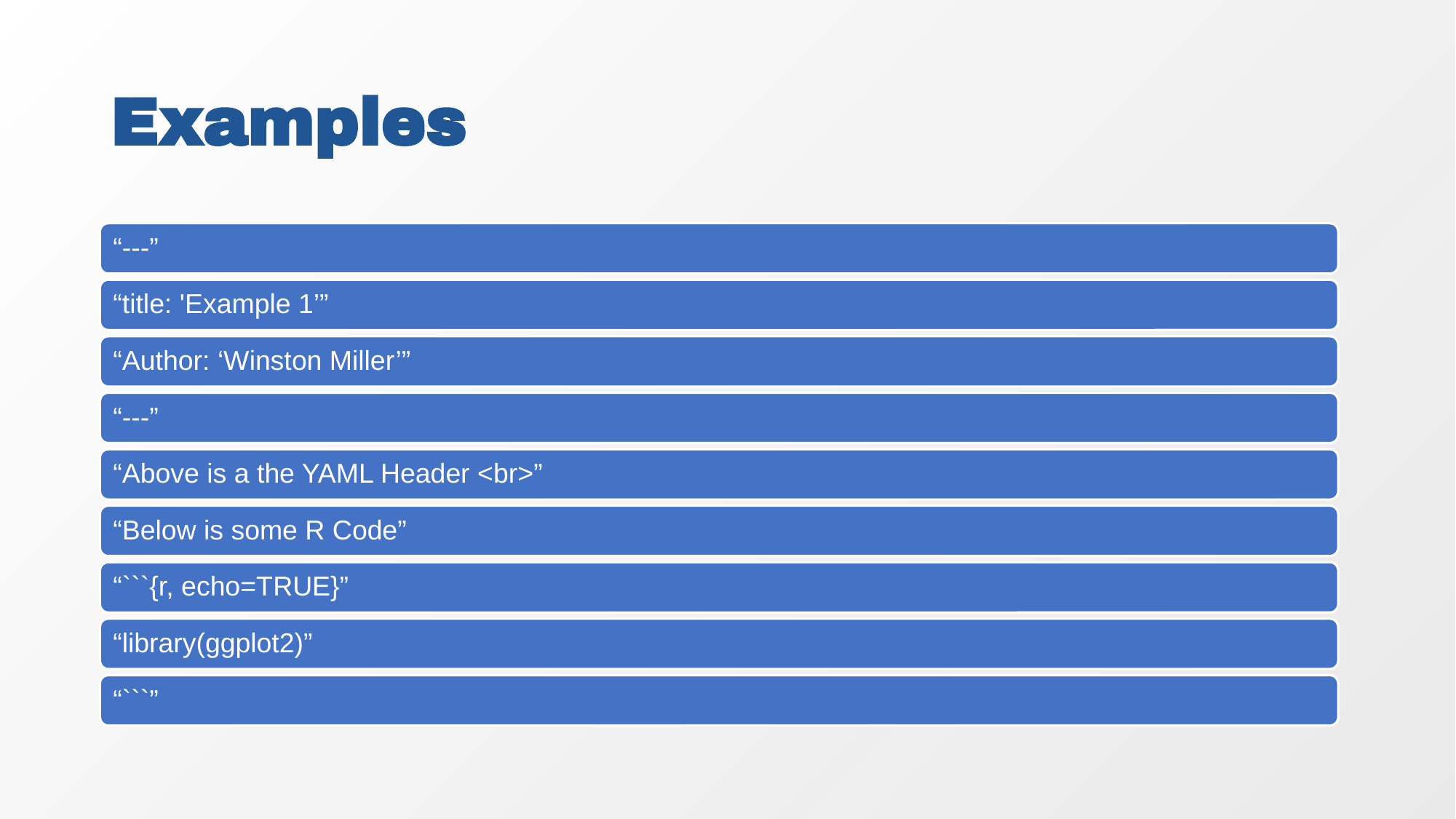

# Examples
“---”
“title: 'Example 1’”
“Author: ‘Winston Miller’”
“---”
“Above is a the YAML Header <br>”
“Below is some R Code”
“```{r, echo=TRUE}”
“library(ggplot2)”
“```”